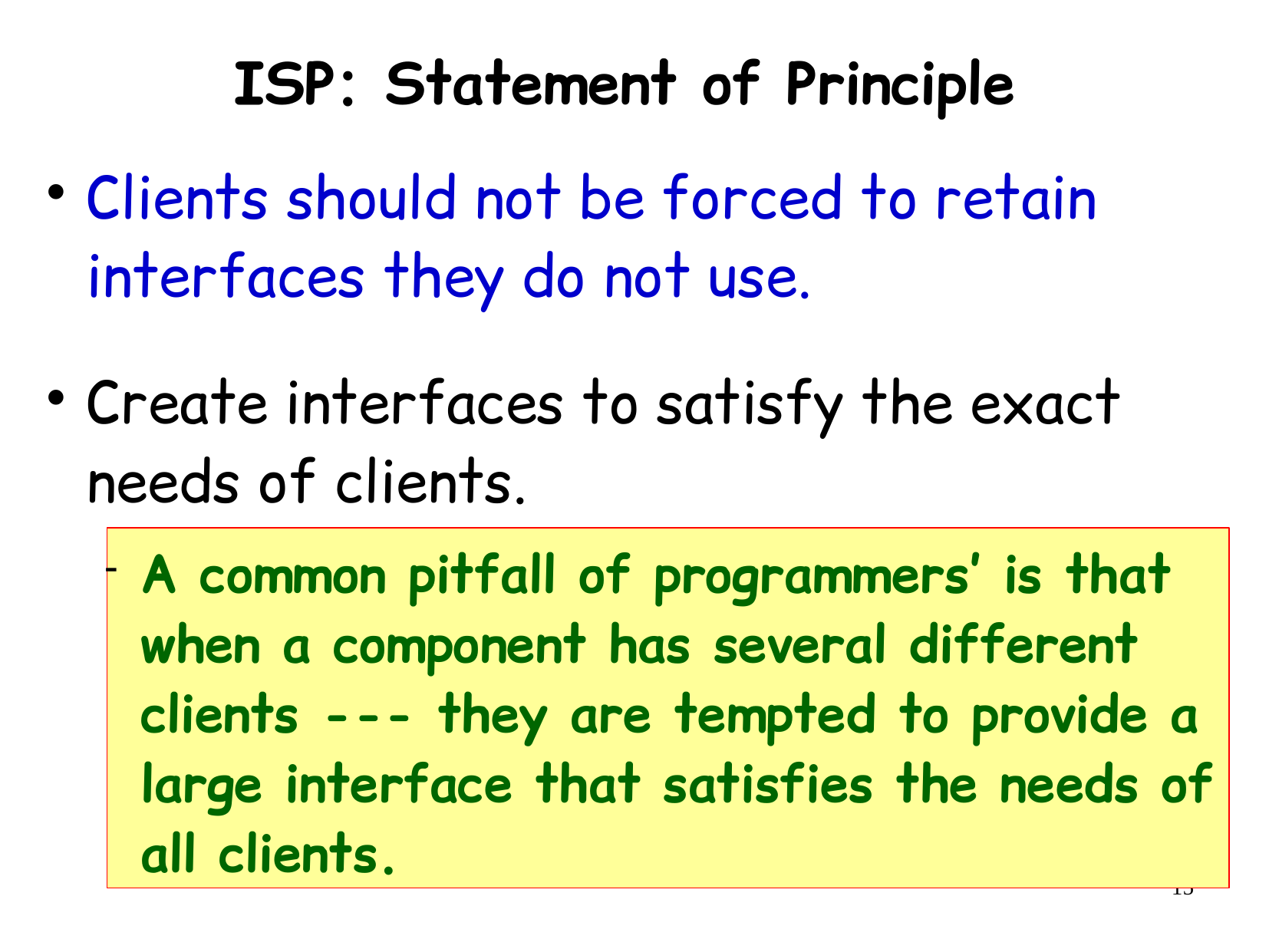

ISP: Statement of Principle
Clients should not be forced to retain interfaces they do not use.
Create interfaces to satisfy the exact needs of clients.
A common pitfall of programmers’ is that when a component has several different clients --- they are tempted to provide a large interface that satisfies the needs of all clients.